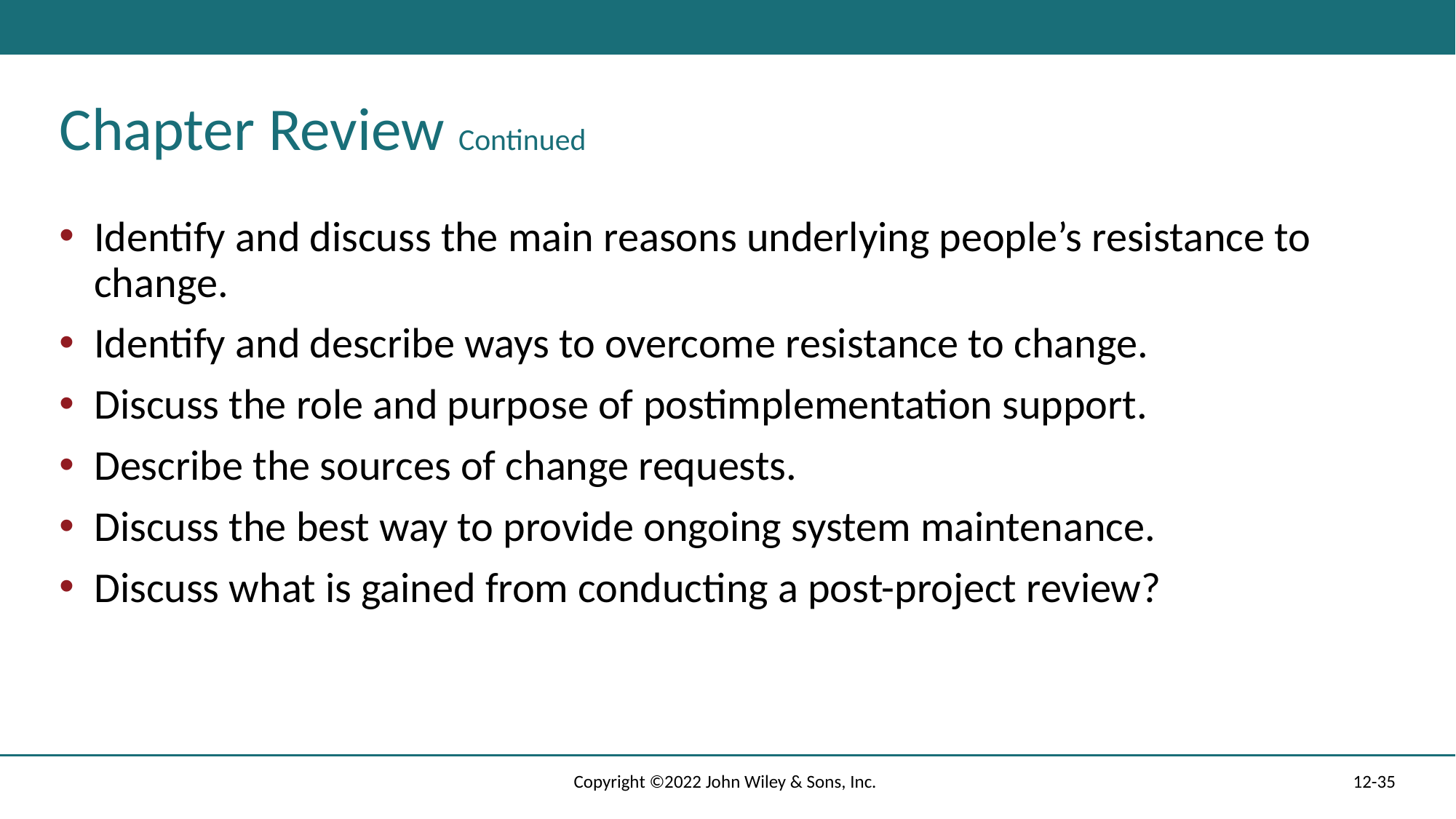

# Chapter Review Continued
Identify and discuss the main reasons underlying people’s resistance to change.
Identify and describe ways to overcome resistance to change.
Discuss the role and purpose of postimplementation support.
Describe the sources of change requests.
Discuss the best way to provide ongoing system maintenance.
Discuss what is gained from conducting a post-project review?
Copyright ©2022 John Wiley & Sons, Inc.
12-35